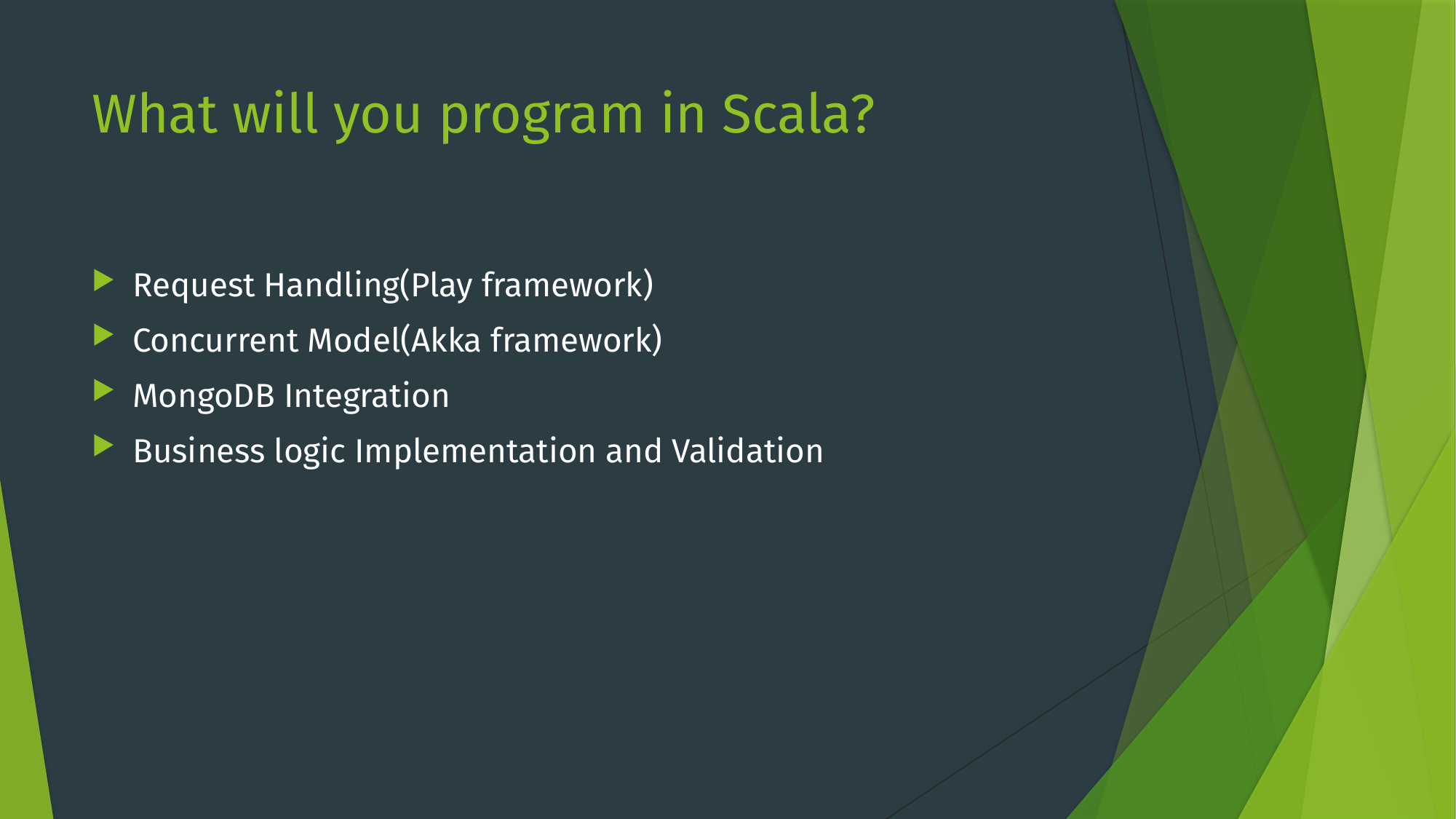

# What will you program in Scala?
Request Handling(Play framework)
Concurrent Model(Akka framework)
MongoDB Integration
Business logic Implementation and Validation